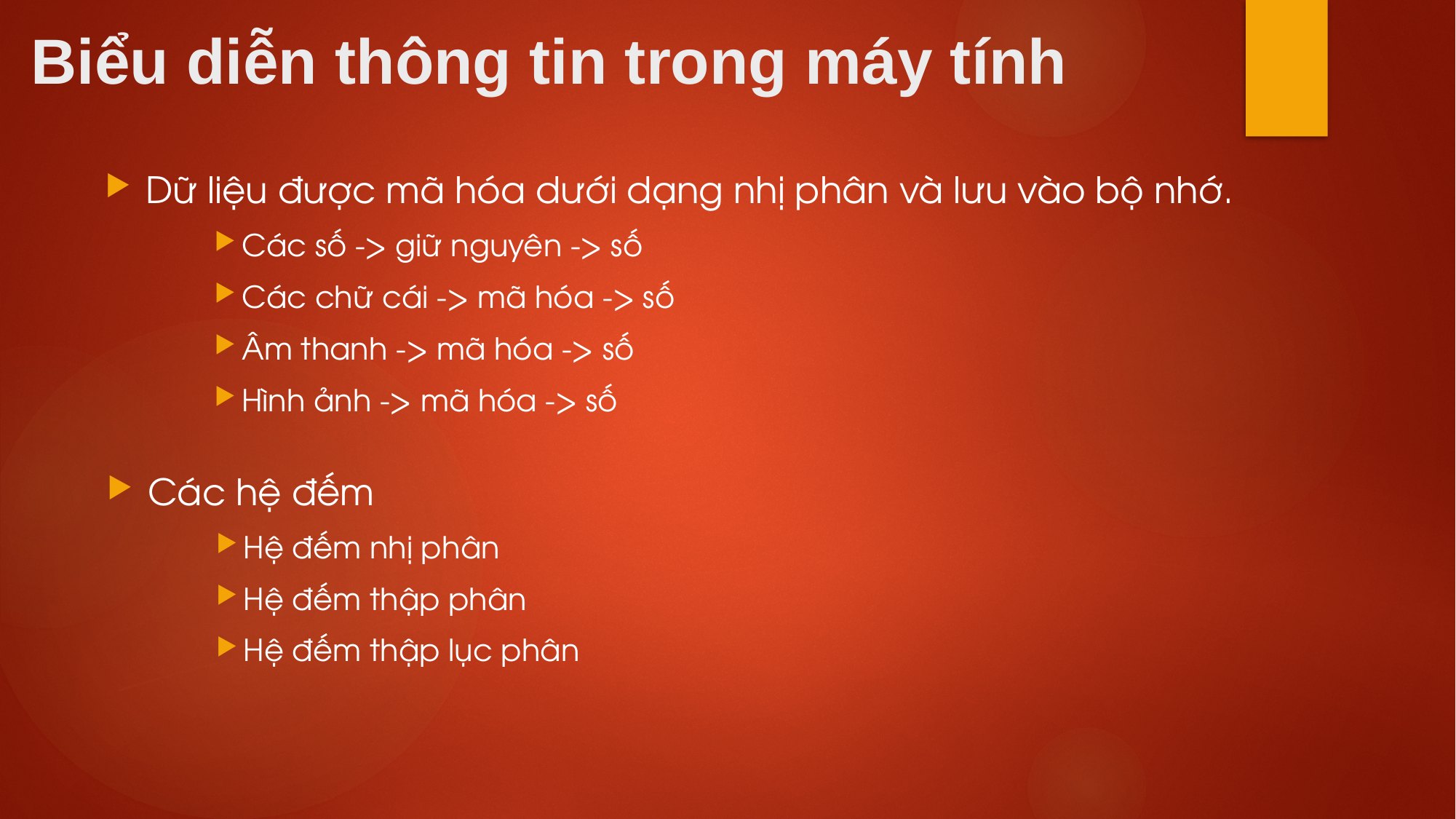

# Biểu diễn thông tin trong máy tính
Dữ liệu được mã hóa dưới dạng nhị phân và lưu vào bộ nhớ.
Các số -> giữ nguyên -> số
Các chữ cái -> mã hóa -> số
Âm thanh -> mã hóa -> số
Hình ảnh -> mã hóa -> số

Các hệ đếm
Hệ đếm nhị phân
Hệ đếm thập phân
Hệ đếm thập lục phân